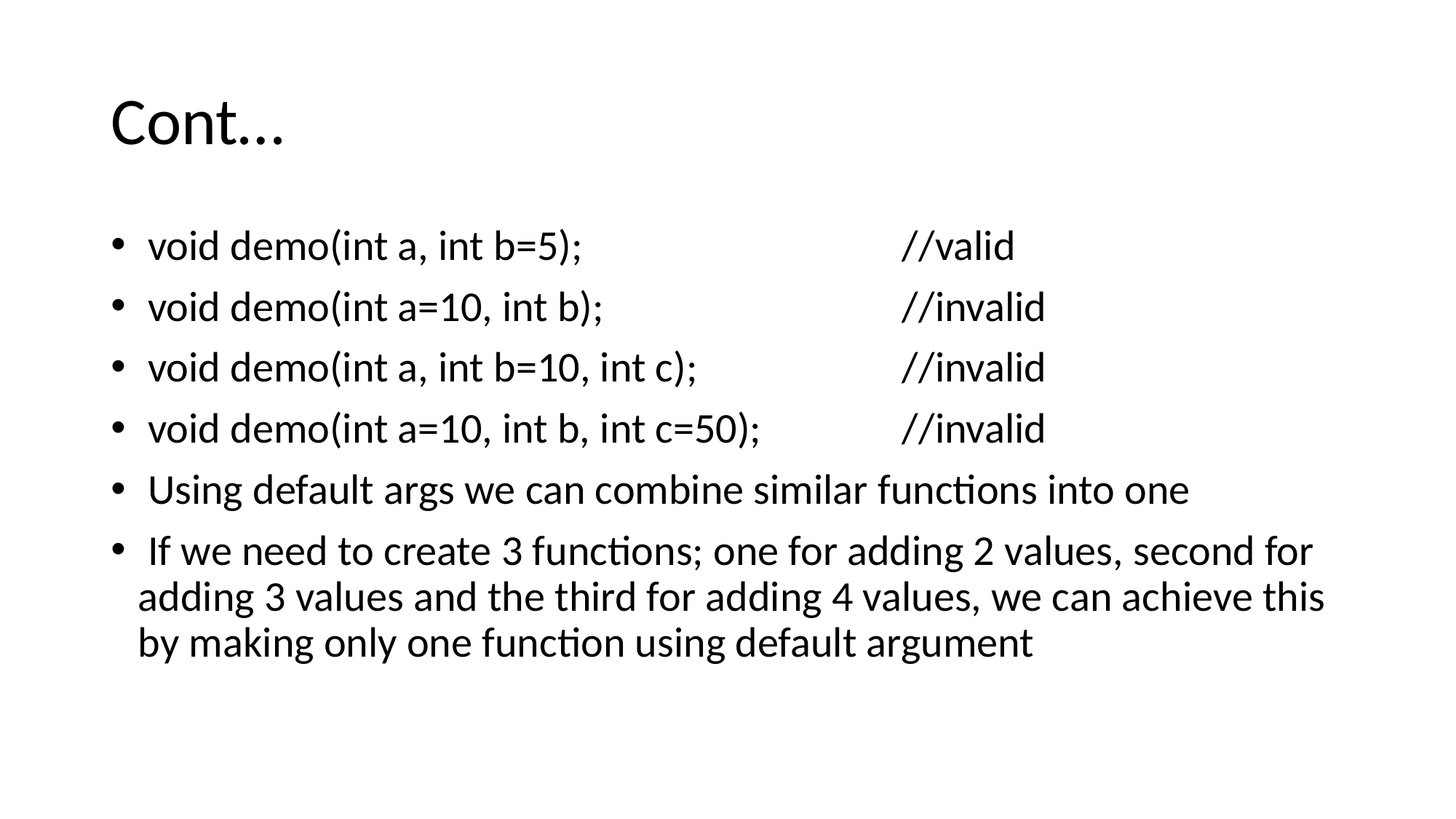

# Cont…
 void demo(int a, int b=5);			//valid
 void demo(int a=10, int b);			//invalid
 void demo(int a, int b=10, int c);		//invalid
 void demo(int a=10, int b, int c=50);		//invalid
 Using default args we can combine similar functions into one
 If we need to create 3 functions; one for adding 2 values, second for adding 3 values and the third for adding 4 values, we can achieve this by making only one function using default argument